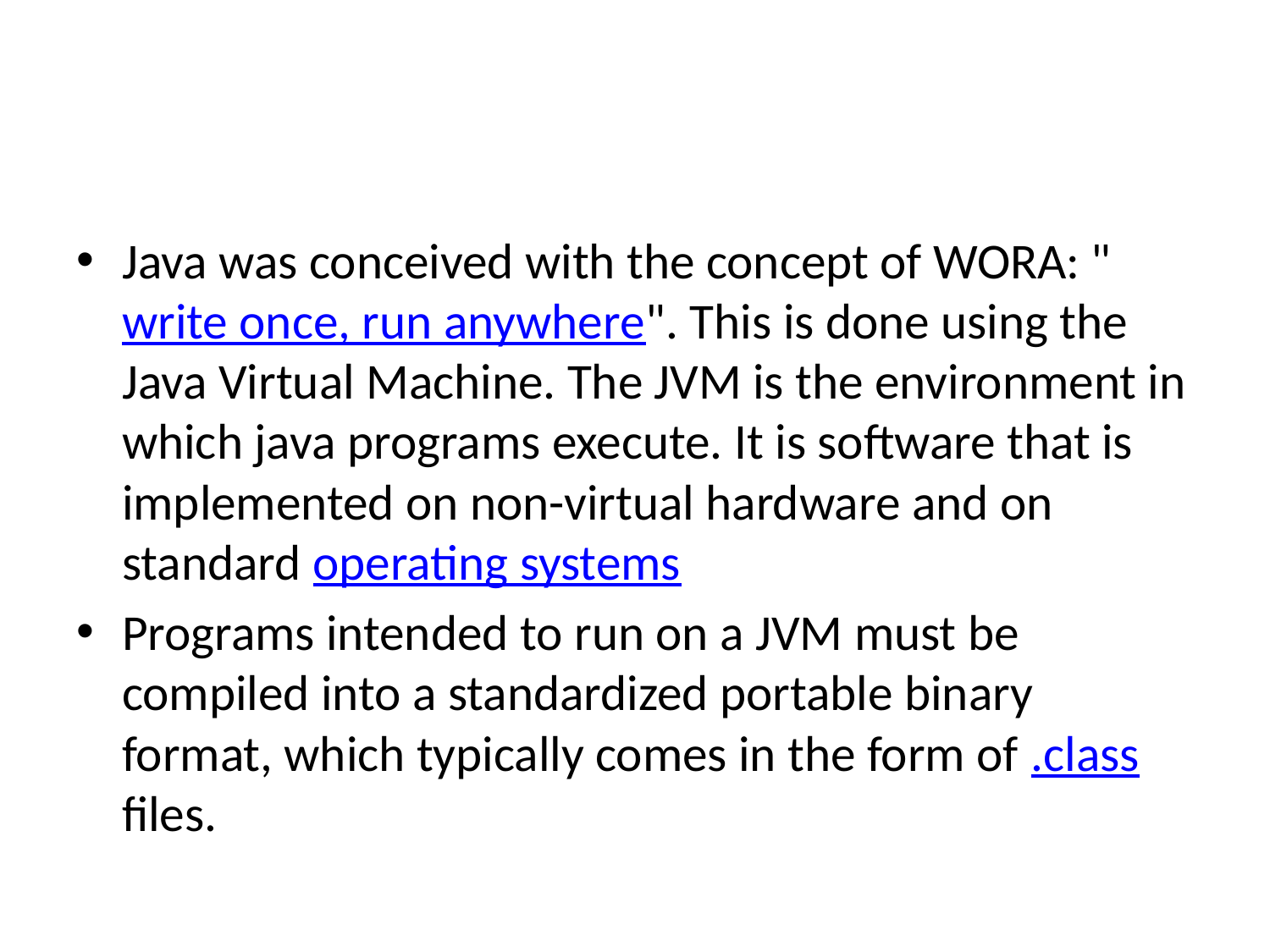

#
Java was conceived with the concept of WORA: "write once, run anywhere". This is done using the Java Virtual Machine. The JVM is the environment in which java programs execute. It is software that is implemented on non-virtual hardware and on standard operating systems
Programs intended to run on a JVM must be compiled into a standardized portable binary format, which typically comes in the form of .class files.